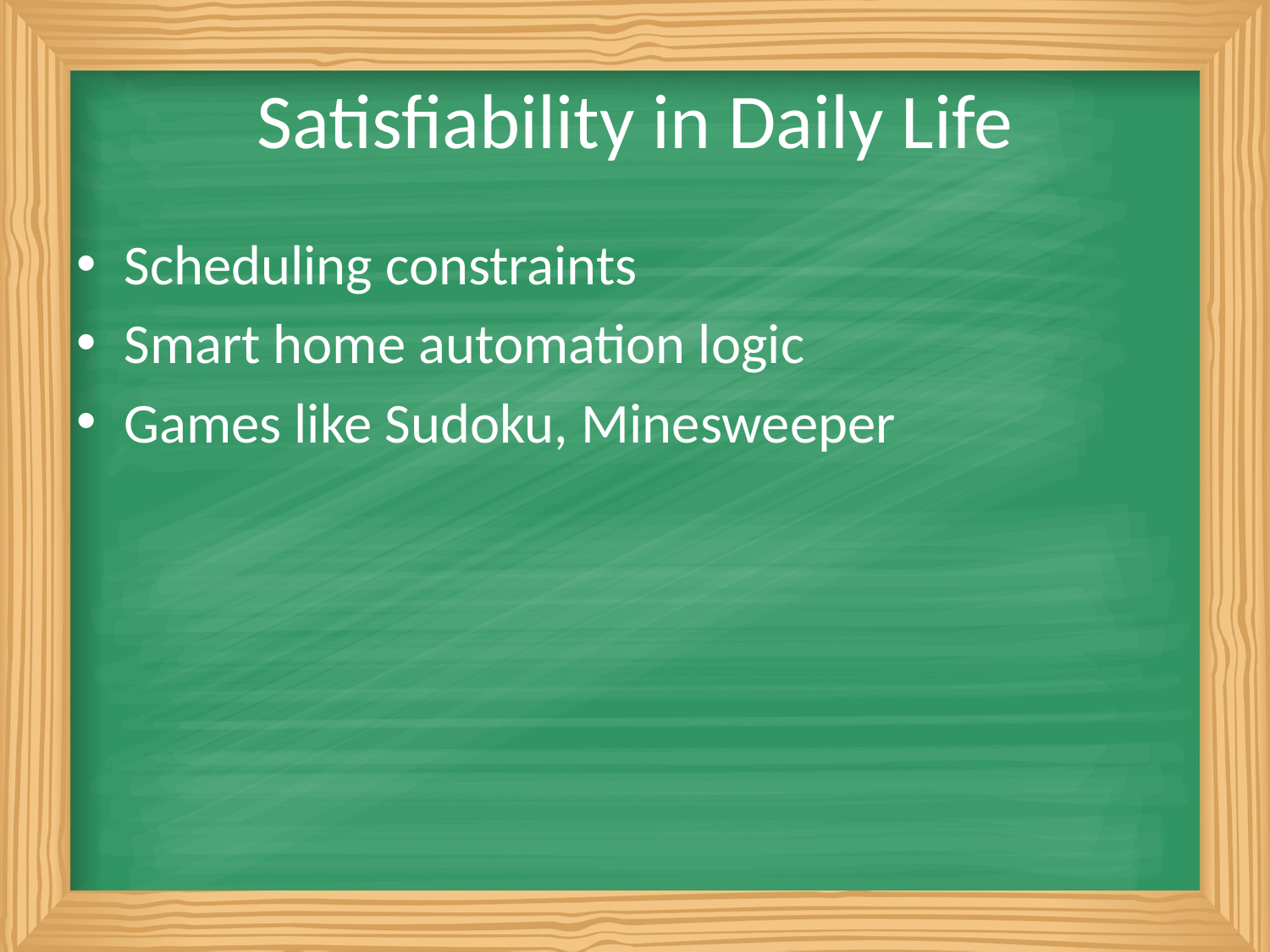

# Satisfiability in Daily Life
Scheduling constraints
Smart home automation logic
Games like Sudoku, Minesweeper